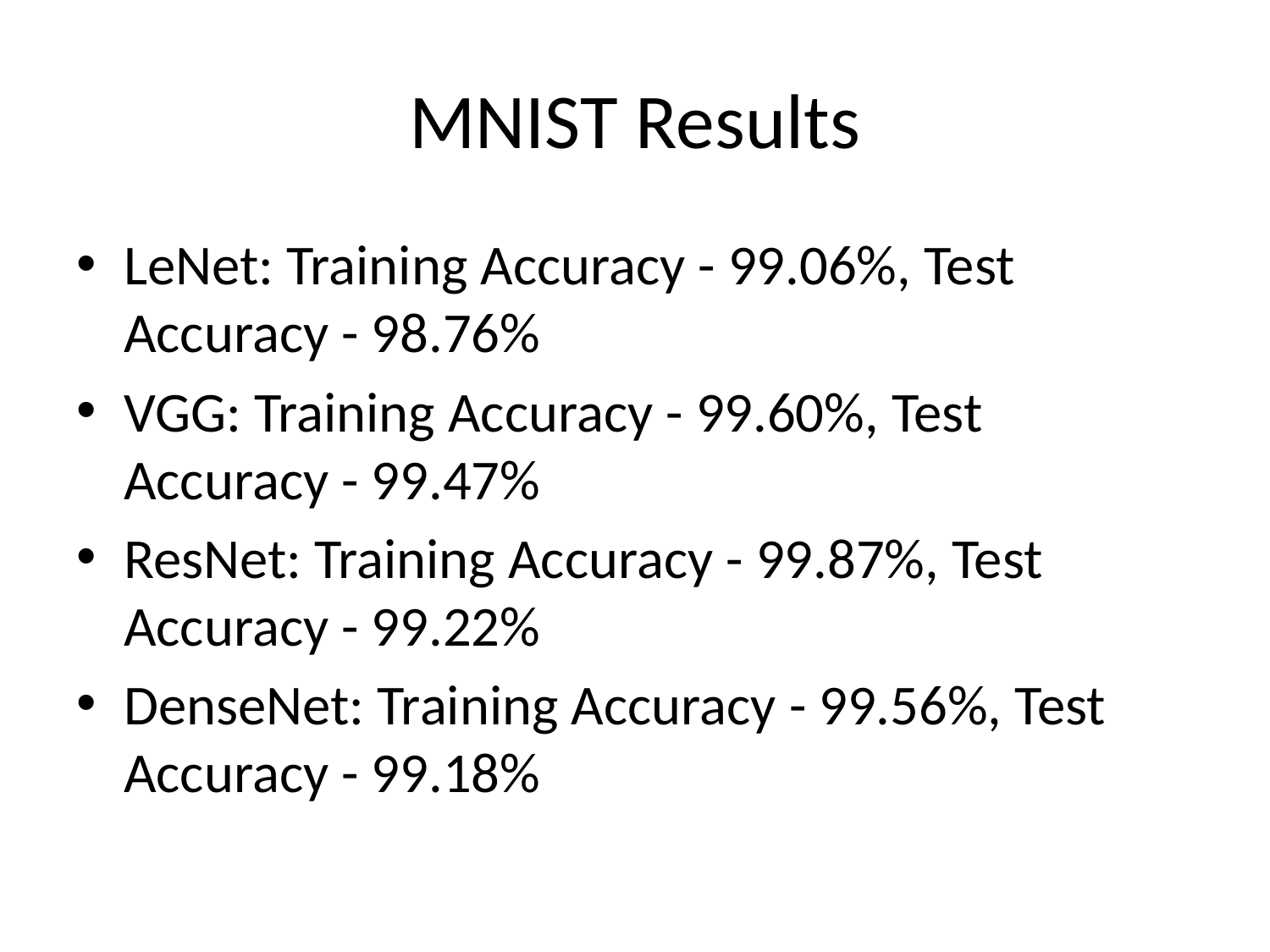

# MNIST Results
LeNet: Training Accuracy - 99.06%, Test Accuracy - 98.76%
VGG: Training Accuracy - 99.60%, Test Accuracy - 99.47%
ResNet: Training Accuracy - 99.87%, Test Accuracy - 99.22%
DenseNet: Training Accuracy - 99.56%, Test Accuracy - 99.18%